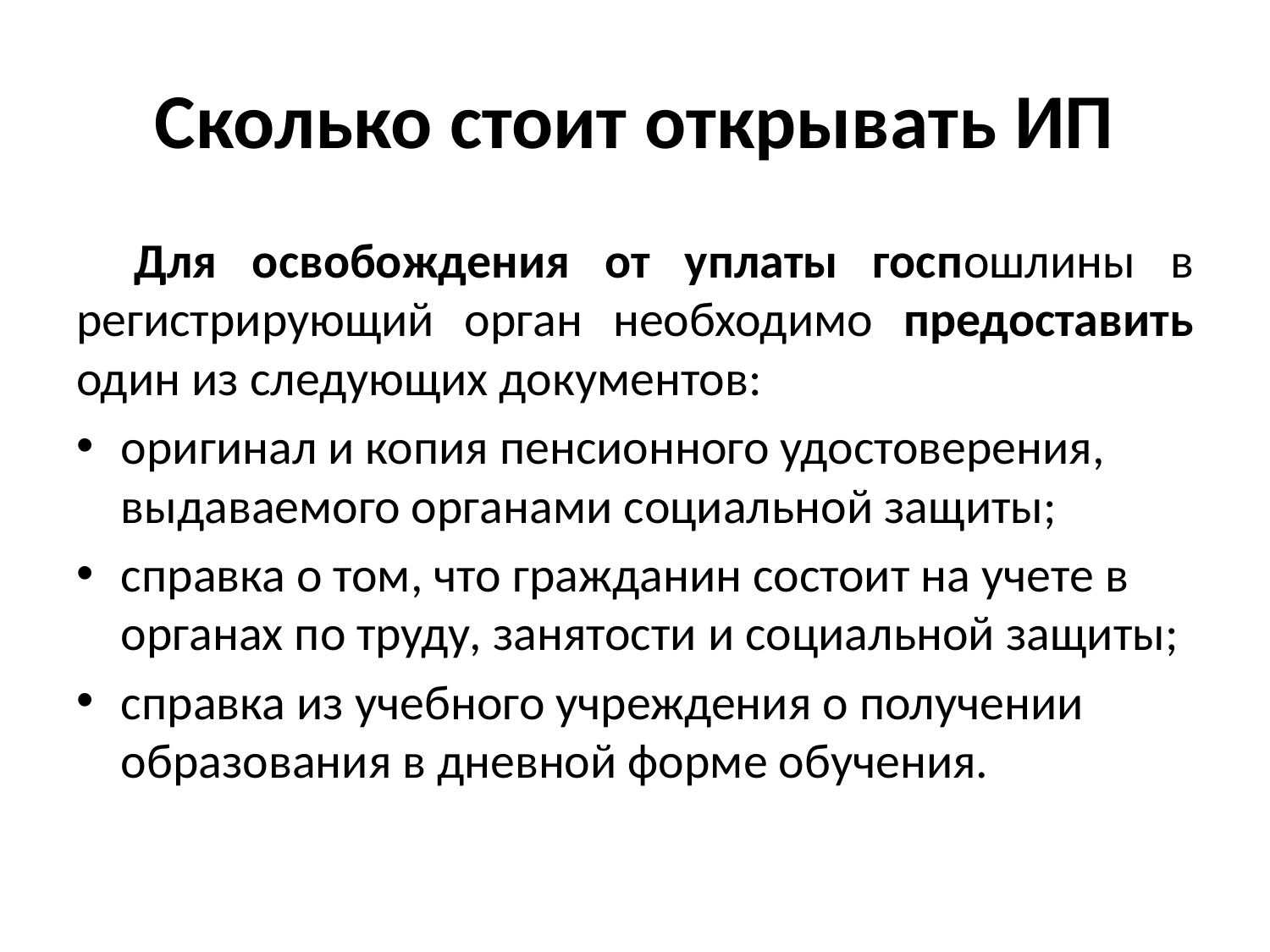

# Сколько стоит открывать ИП
Для освобождения от уплаты госпошлины в регистрирующий орган необходимо предоставить один из следующих документов:
оригинал и копия пенсионного удостоверения, выдаваемого органами социальной защиты;
справка о том, что гражданин состоит на учете в органах по труду, занятости и социальной защиты;
справка из учебного учреждения о получении образования в дневной форме обучения.